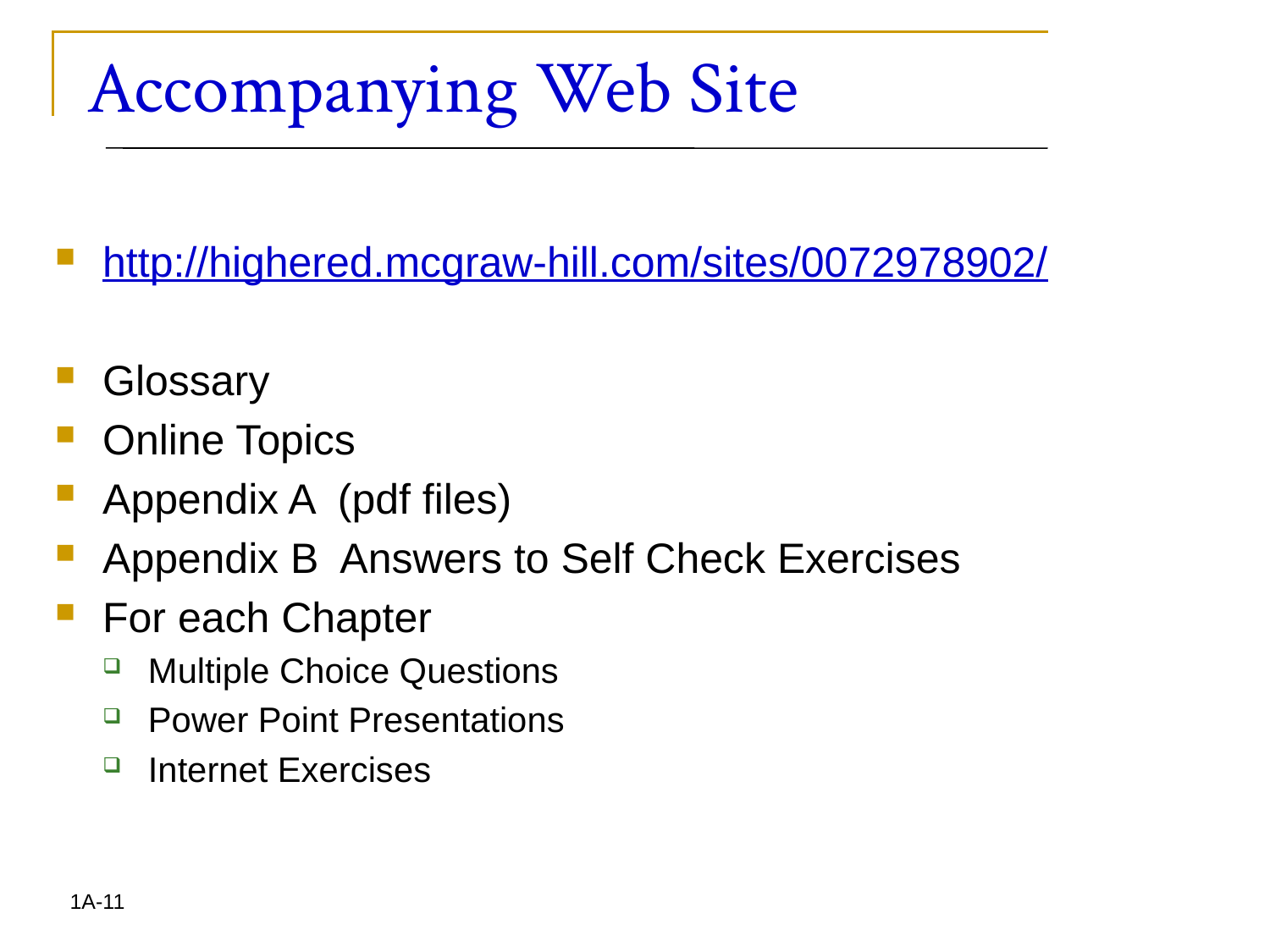

# Accompanying Web Site

http://highered.mcgraw-hill.com/sites/0072978902/

Glossary
Online Topics
Appendix A  (pdf files)
Appendix B  Answers to Self Check Exercises
For each Chapter
Multiple Choice Questions
Power Point Presentations
Internet Exercises
1A-11